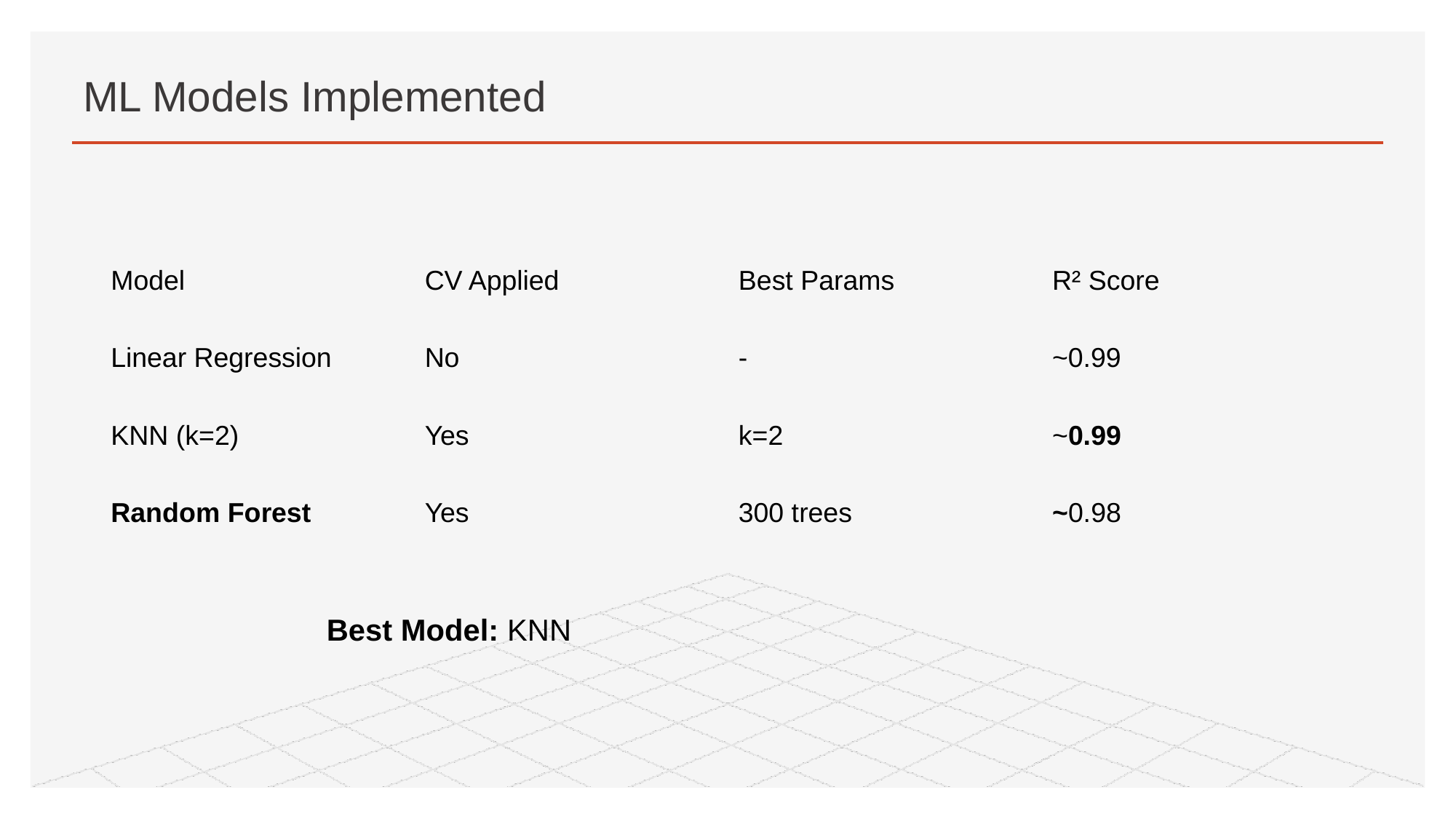

# ML Models Implemented
| Model | CV Applied | Best Params | R² Score |
| --- | --- | --- | --- |
| Linear Regression | No | - | ~0.99 |
| KNN (k=2) | Yes | k=2 | ~0.99 |
| Random Forest | Yes | 300 trees | ~0.98 |
Best Model: KNN